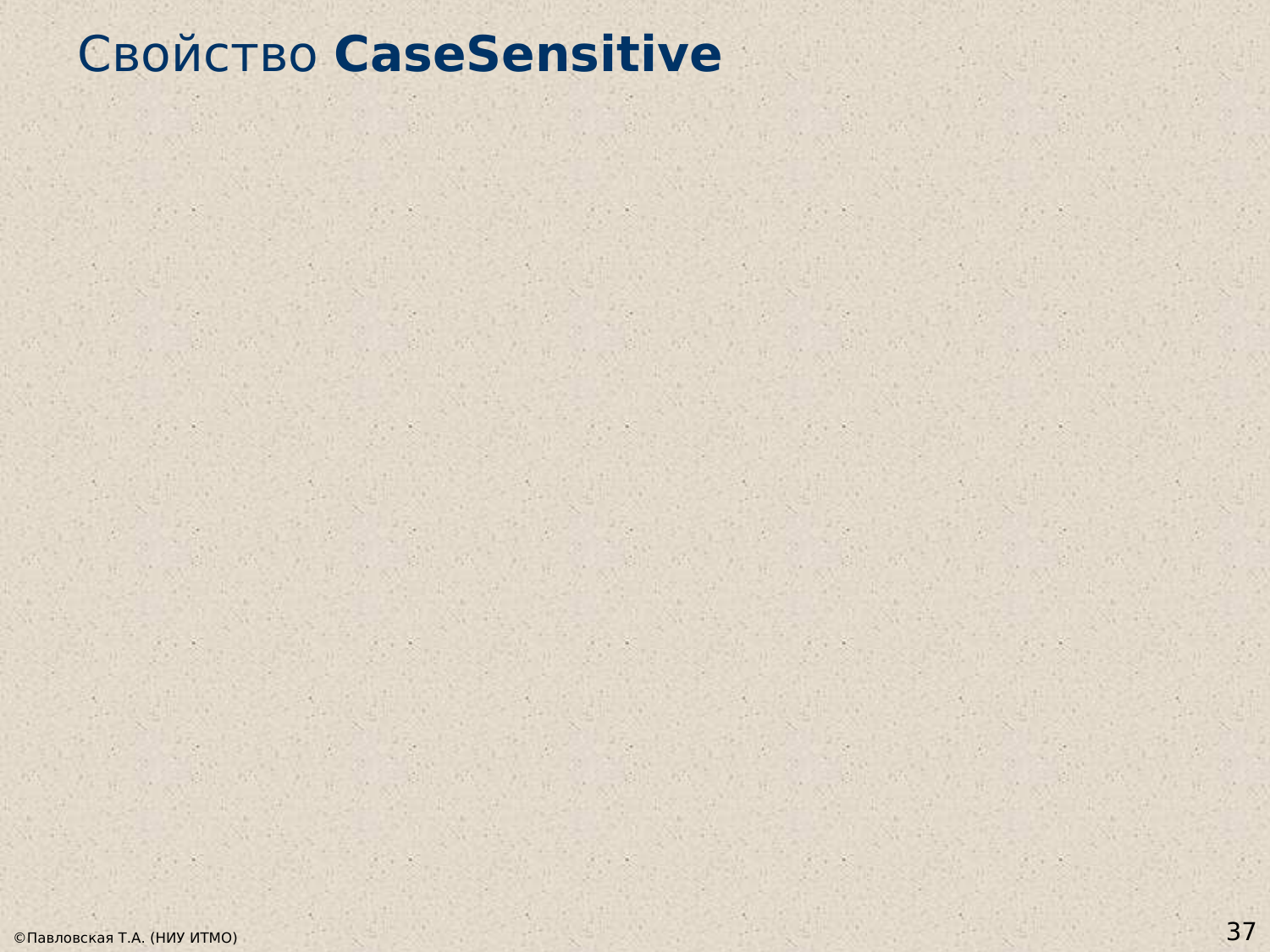

# Свойство CaseSensitive

37
©Павловская Т.А. (НИУ ИТМО)